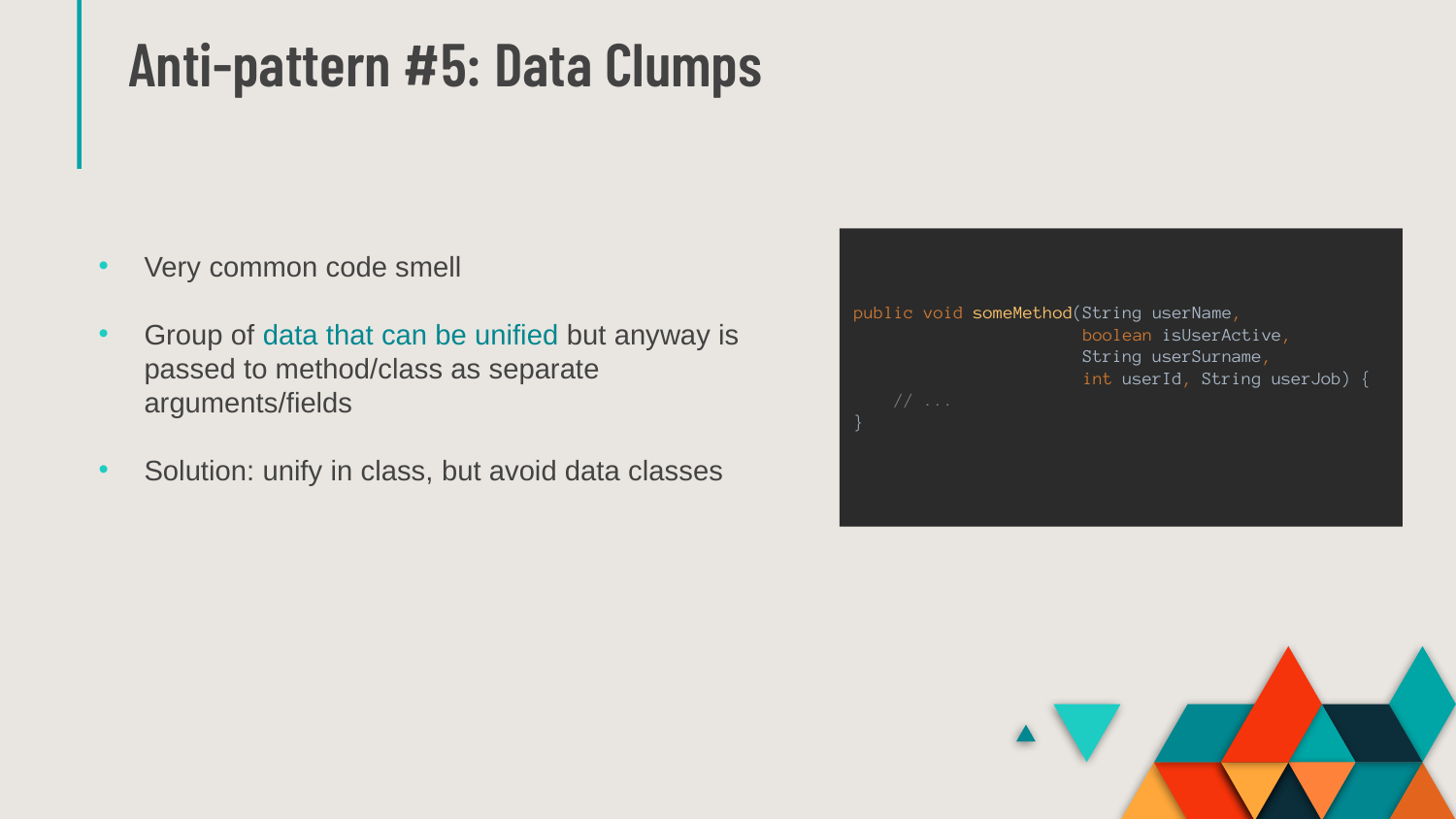

# Anti-pattern #5: Data Clumps

Very common code smell

Group of data that can be unified but anyway is passed to method/class as separate arguments/fields

Solution: unify in class, but avoid data classes

public void someMethod(String userName,
                       boolean isUserActive,
                       String userSurname,
                       int userId, String userJob) {
    // ...
}